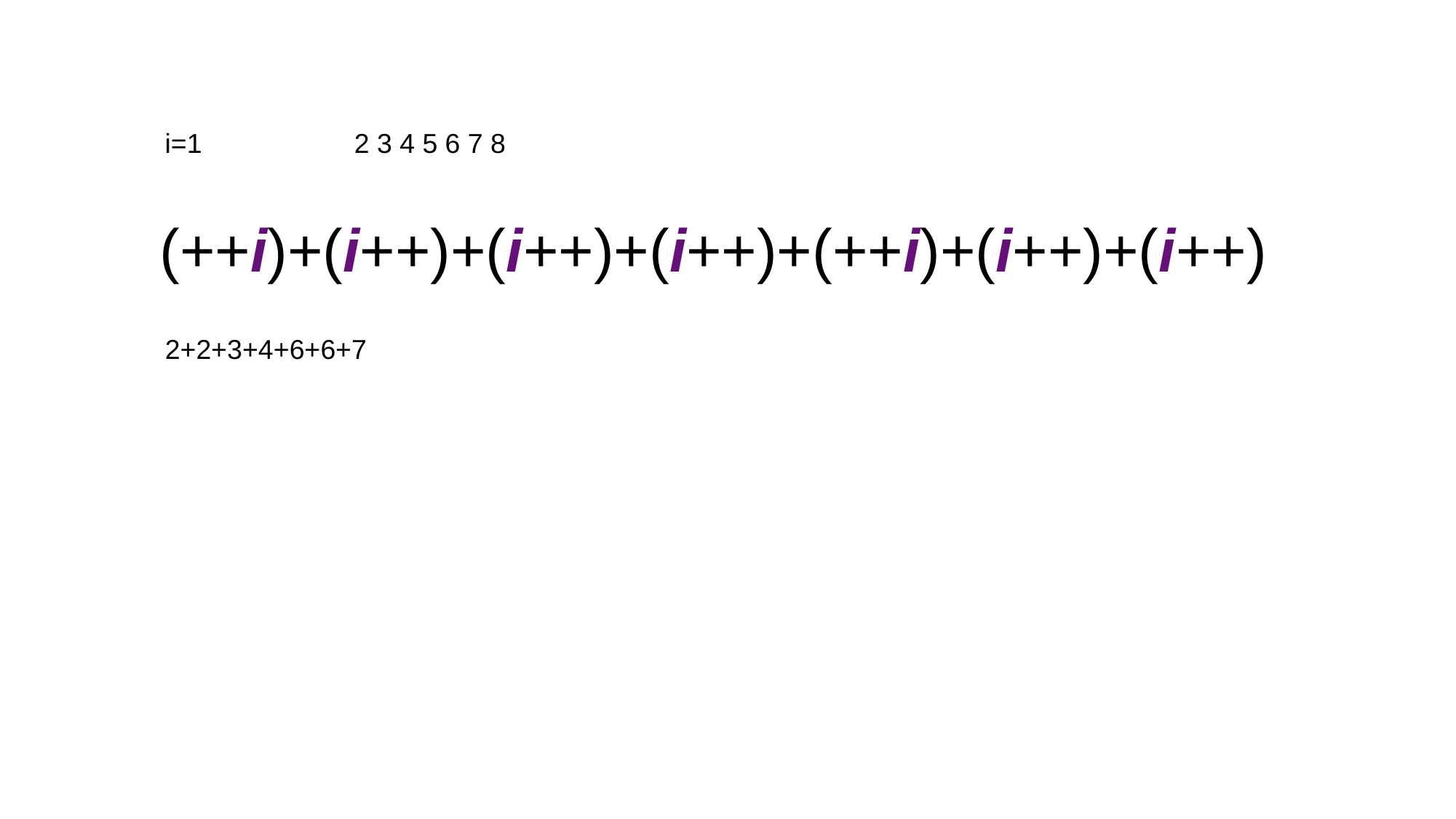

i=1                    2 3 4 5 6 7 8
(++i)+(i++)+(i++)+(i++)+(++i)+(i++)+(i++)
2+2+3+4+6+6+7